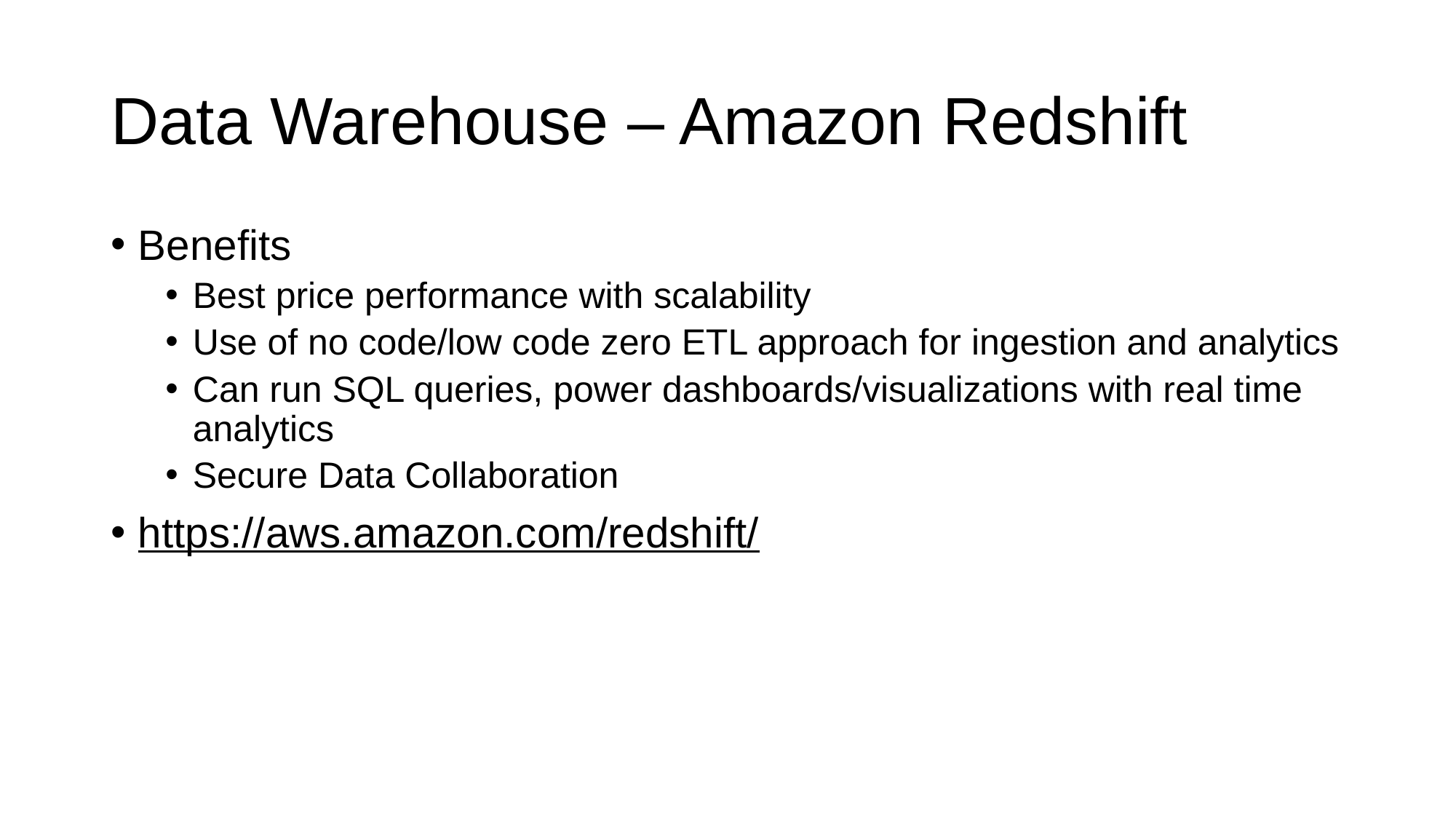

# Data Warehouse – Amazon Redshift
Benefits
Best price performance with scalability
Use of no code/low code zero ETL approach for ingestion and analytics
Can run SQL queries, power dashboards/visualizations with real time analytics
Secure Data Collaboration
https://aws.amazon.com/redshift/